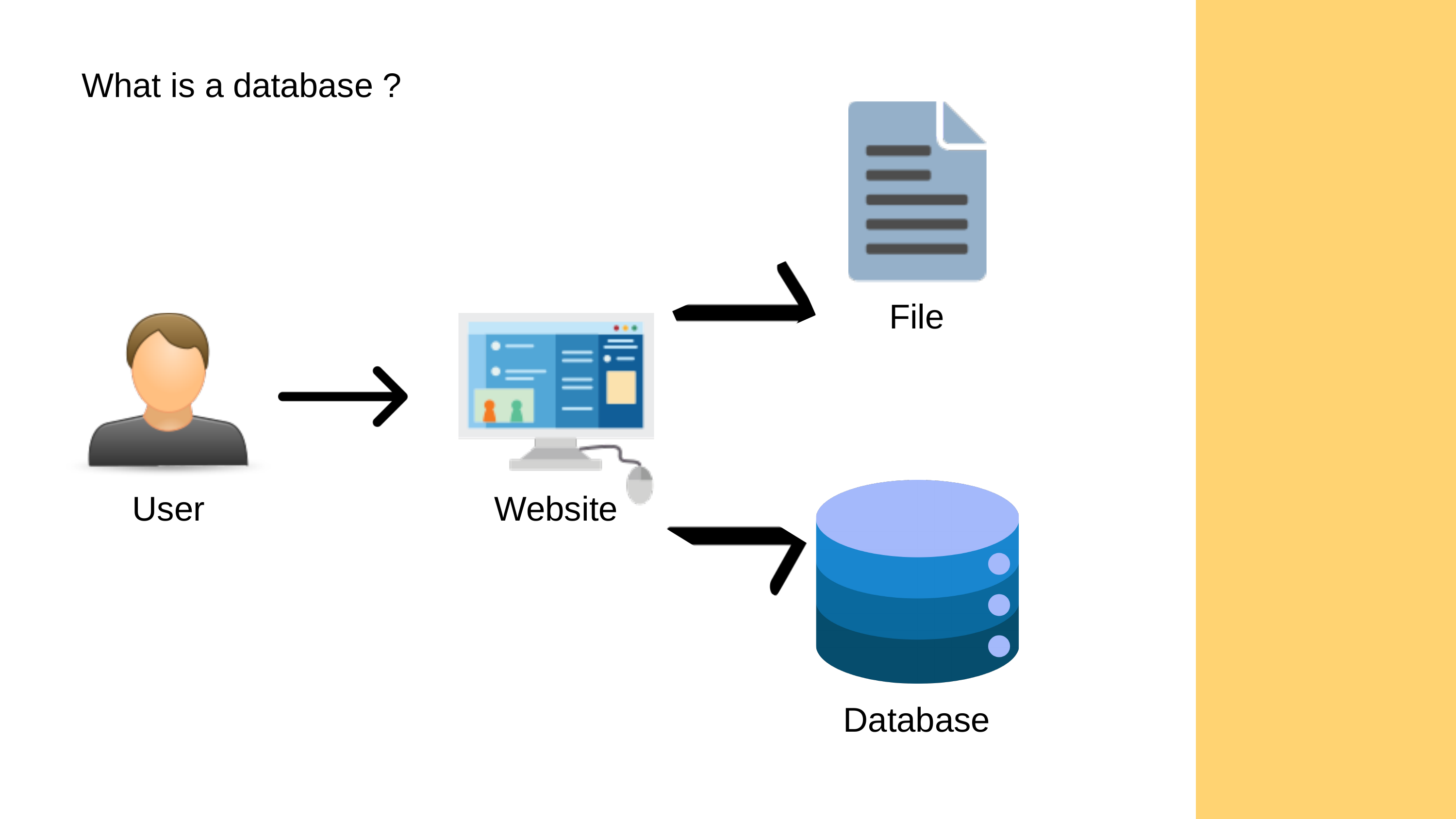

What is a database ?

File

User
Website

Database